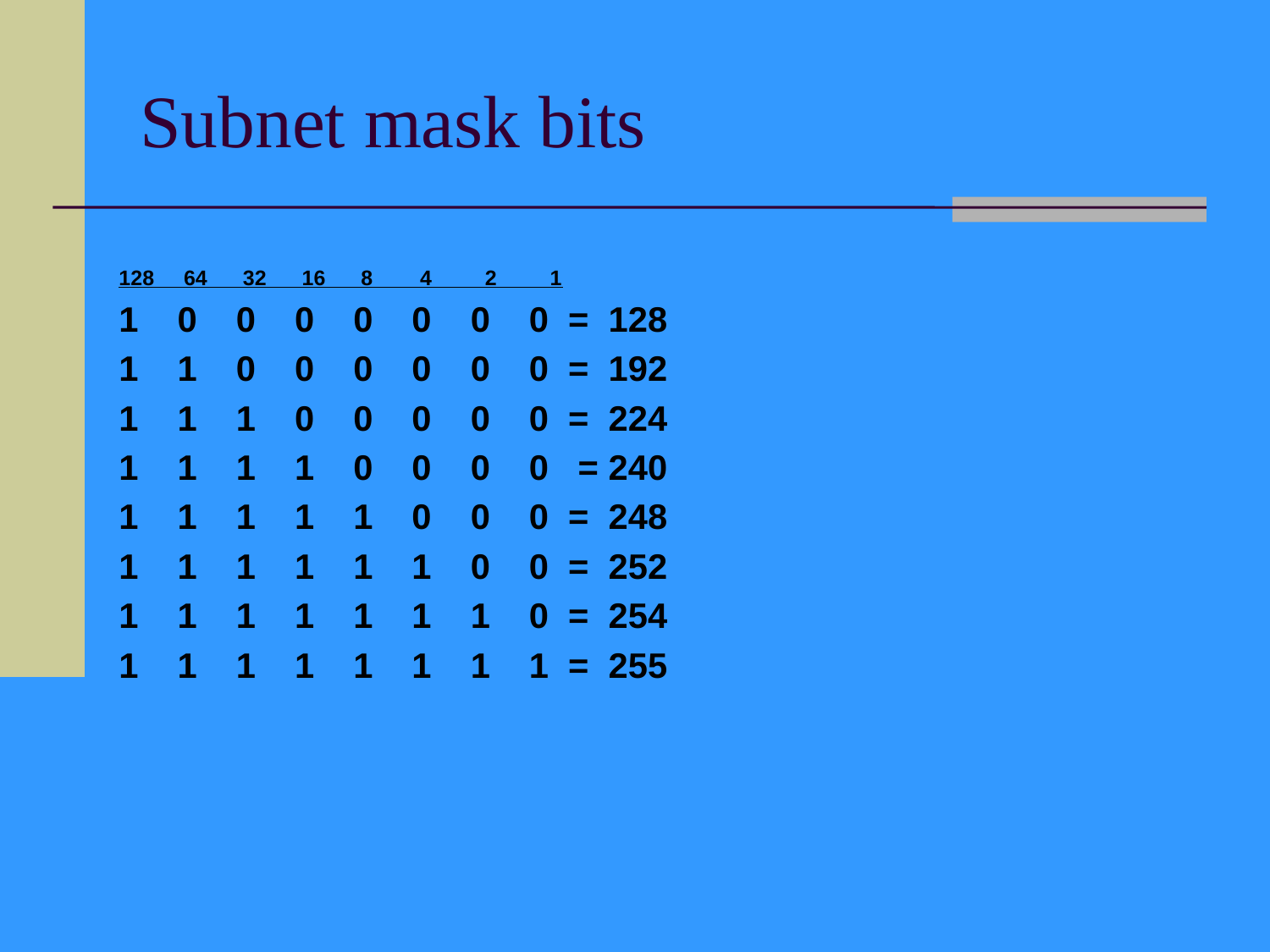

# Subnet mask bits

128     64      32      16      8        4         2         1
1    0    0    0    0    0    0    0  =  128
1    1    0    0    0    0    0    0  =  192
1    1    1    0    0    0    0    0  =  224
1    1    1    1    0    0    0    0   = 240
1    1    1    1    1    0    0    0  =  248
1    1    1    1    1    1    0    0  =  252
1    1    1    1    1    1    1    0  =  254
1    1    1    1    1    1    1    1  =  255